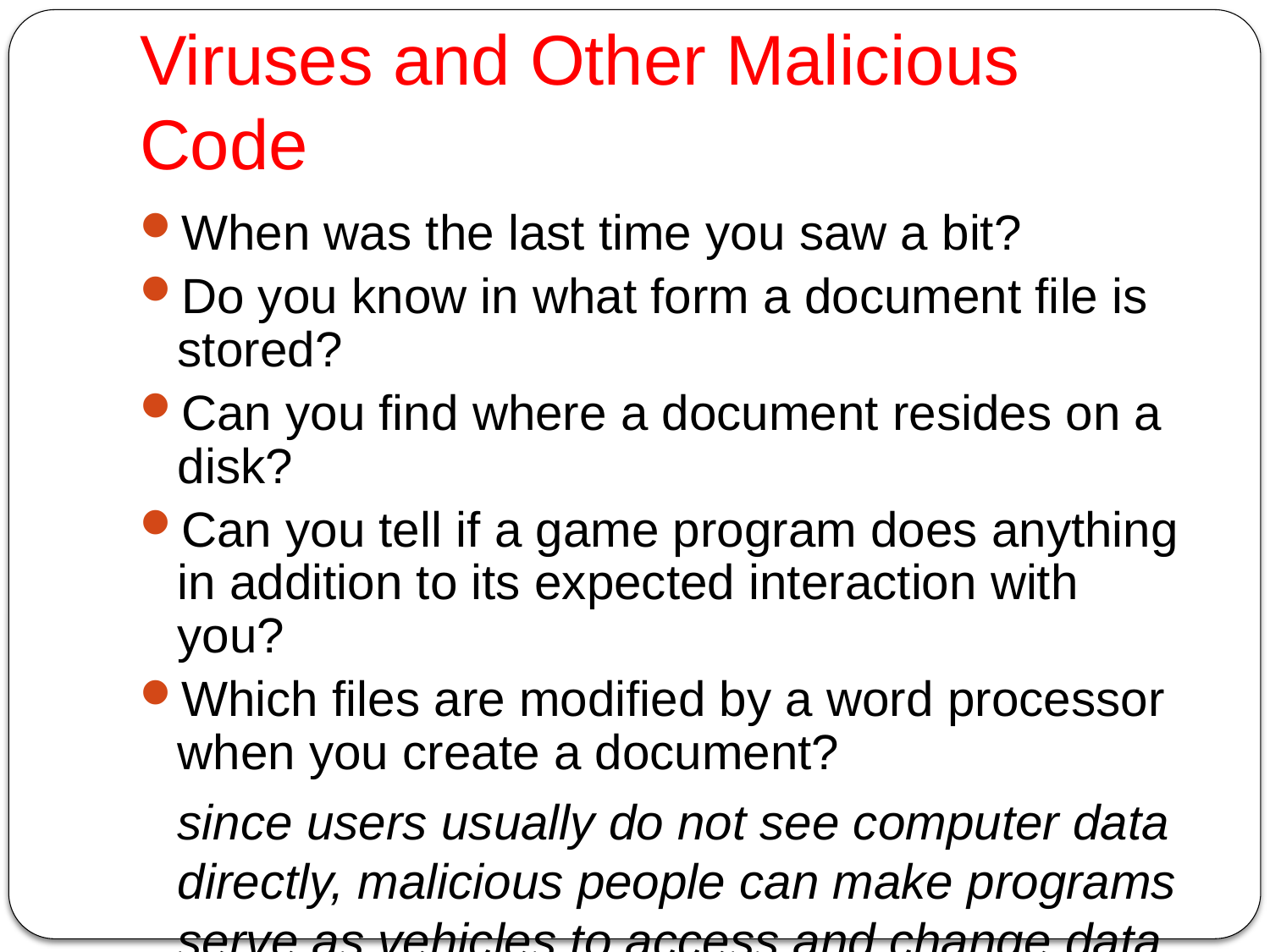

# Viruses and Other Malicious Code
When was the last time you saw a bit?
Do you know in what form a document file is stored?
Can you find where a document resides on a disk?
Can you tell if a game program does anything in addition to its expected interaction with you?
Which files are modified by a word processor when you create a document?
	since users usually do not see computer data directly, malicious people can make programs serve as vehicles to access and change data and other programs.